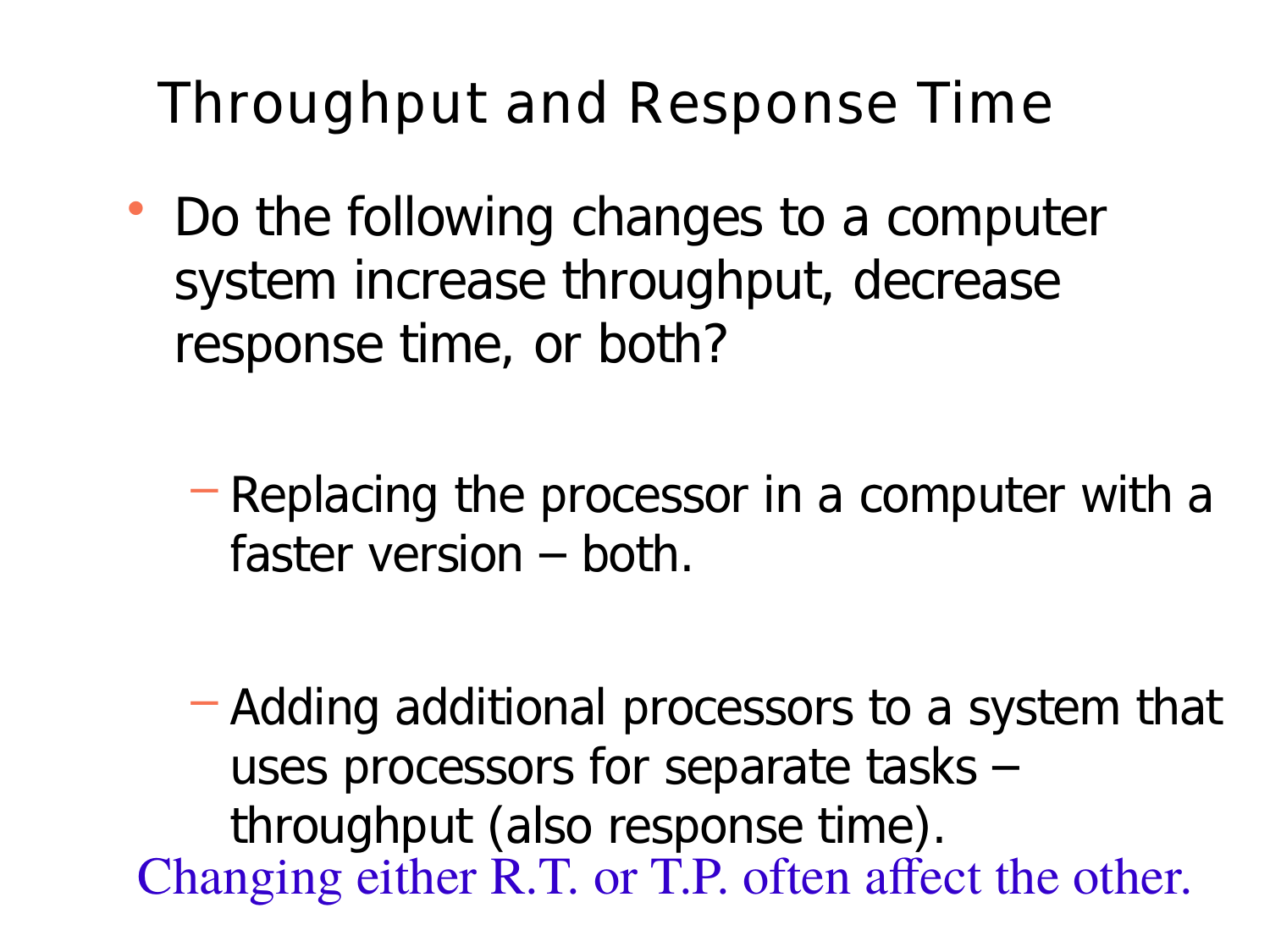

# Throughput and Response Time
Do the following changes to a computer system increase throughput, decrease response time, or both?

Replacing the processor in a computer with a faster version – both.

Adding additional processors to a system that uses processors for separate tasks – throughput (also response time).
Changing either R.T. or T.P. often affect the other.